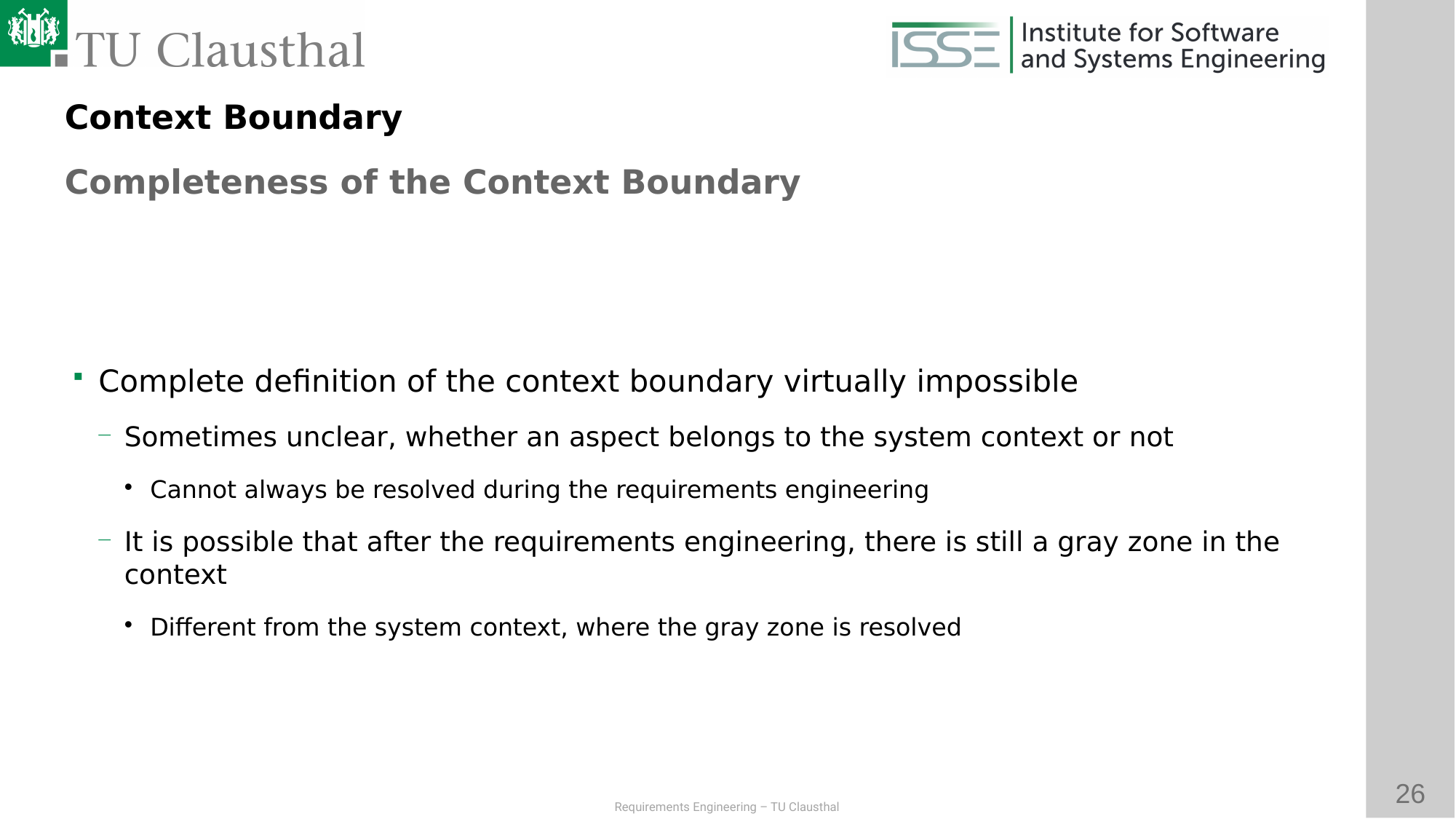

Context Boundary
Completeness of the Context Boundary

# Complete definition of the context boundary virtually impossible
Sometimes unclear, whether an aspect belongs to the system context or not
Cannot always be resolved during the requirements engineering
It is possible that after the requirements engineering, there is still a gray zone in the context
Different from the system context, where the gray zone is resolved